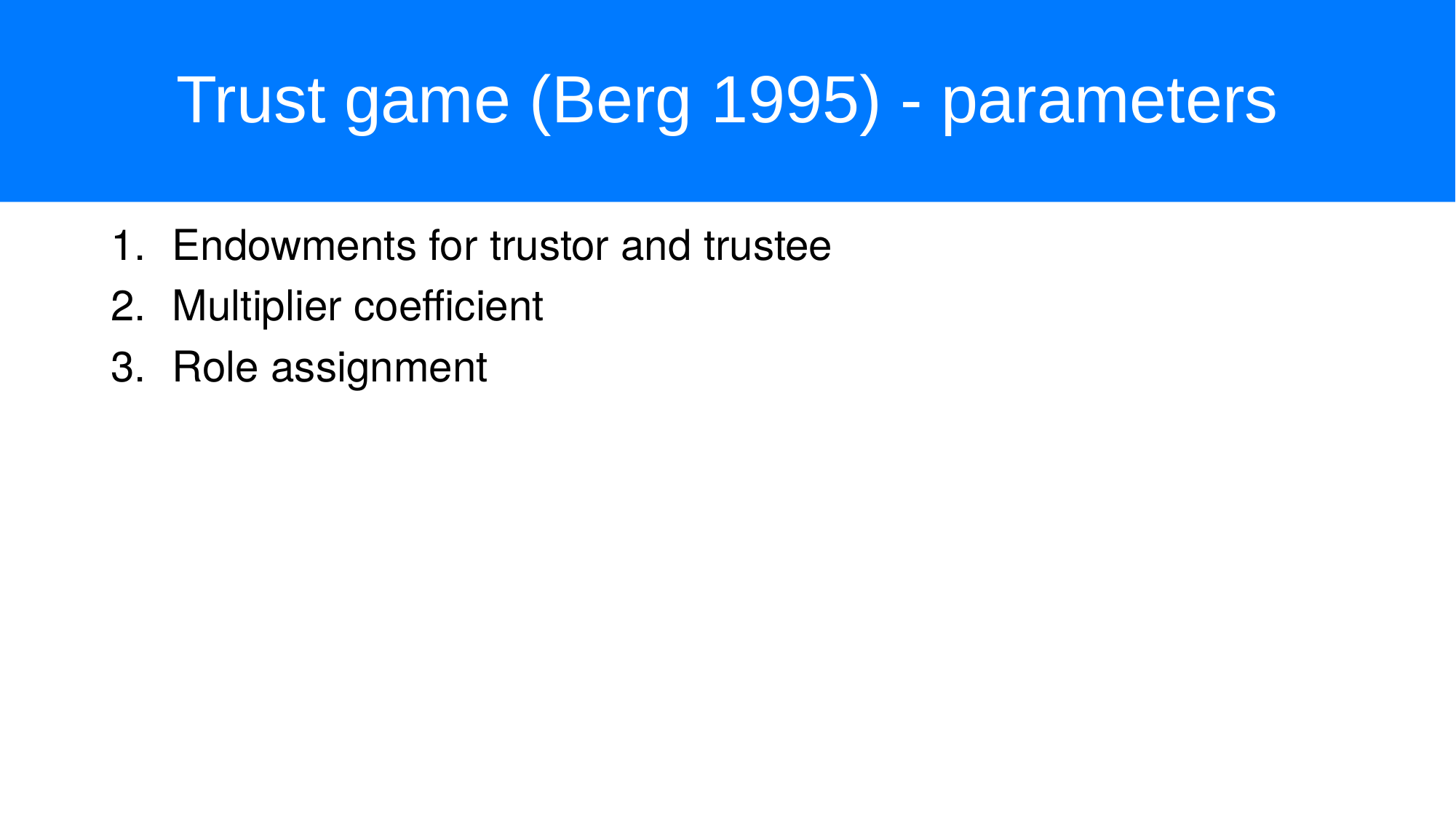

# Trust game (Berg 1995) - parameters
Endowments for trustor and trustee
Multiplier coefficient
Role assignment